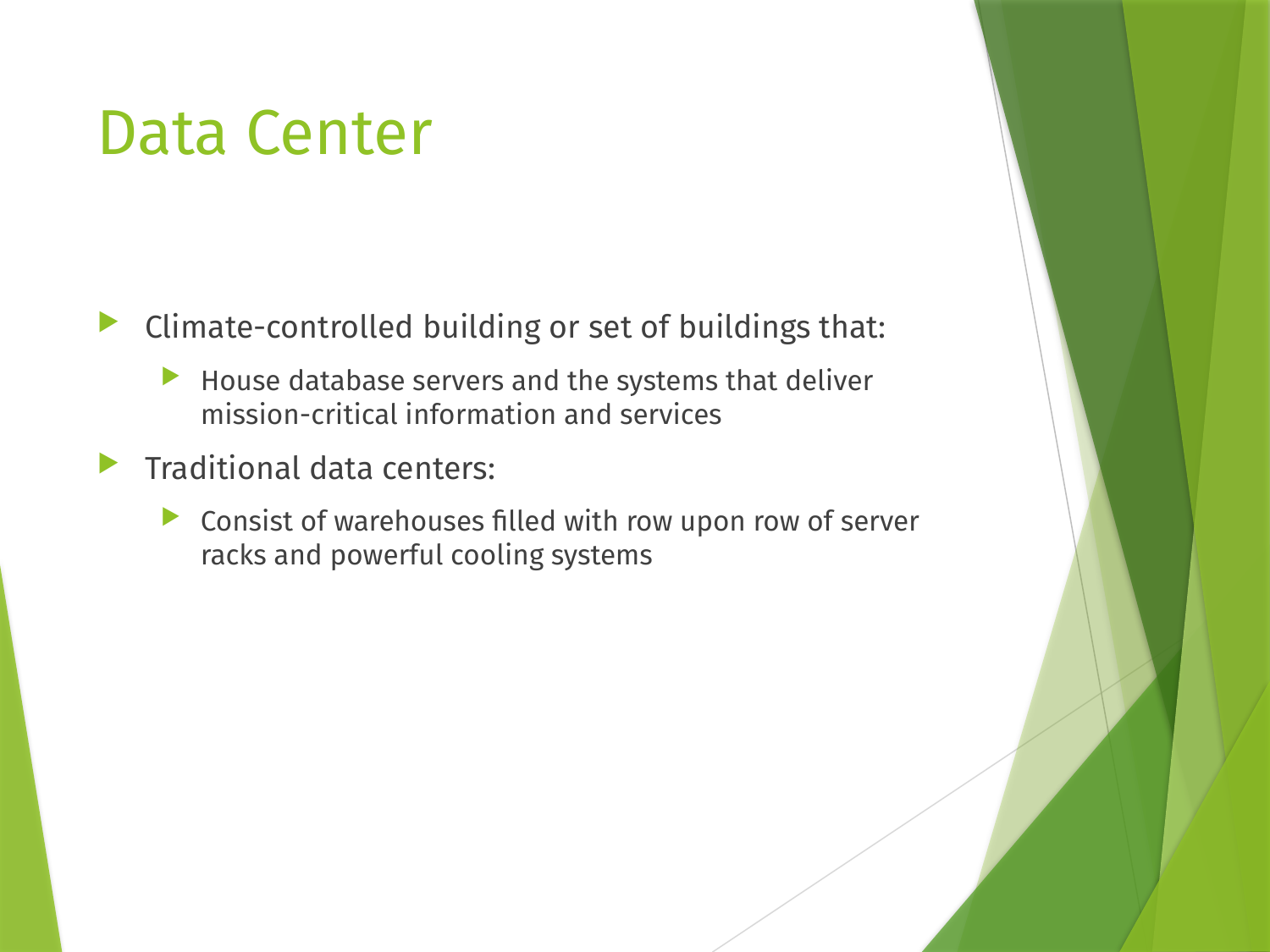

# Data Center
Climate-controlled building or set of buildings that:
House database servers and the systems that deliver mission-critical information and services
Traditional data centers:
Consist of warehouses filled with row upon row of server racks and powerful cooling systems